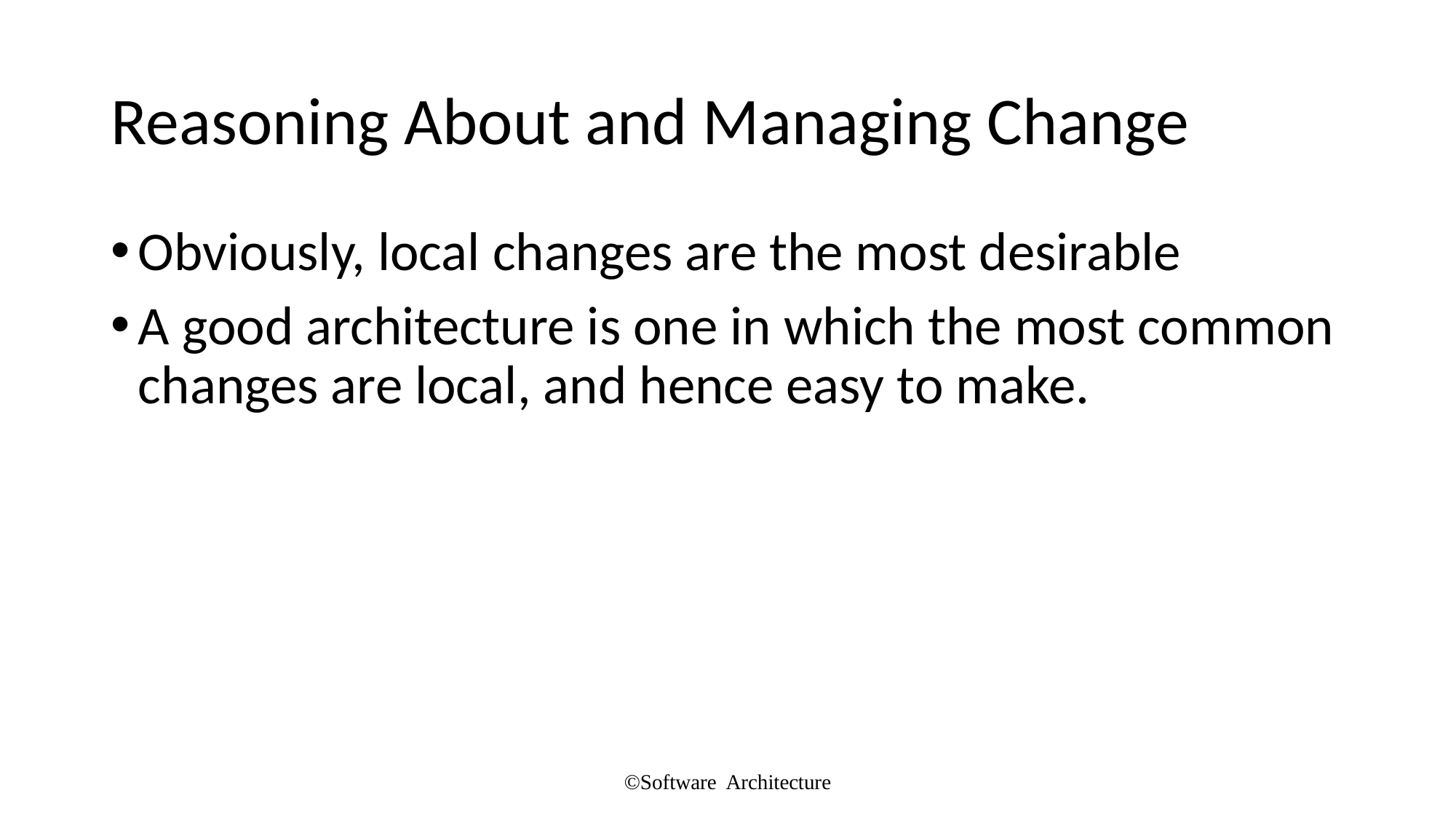

# Reasoning About and Managing Change
Obviously, local changes are the most desirable
A good architecture is one in which the most common changes are local, and hence easy to make.
©Software  Architecture